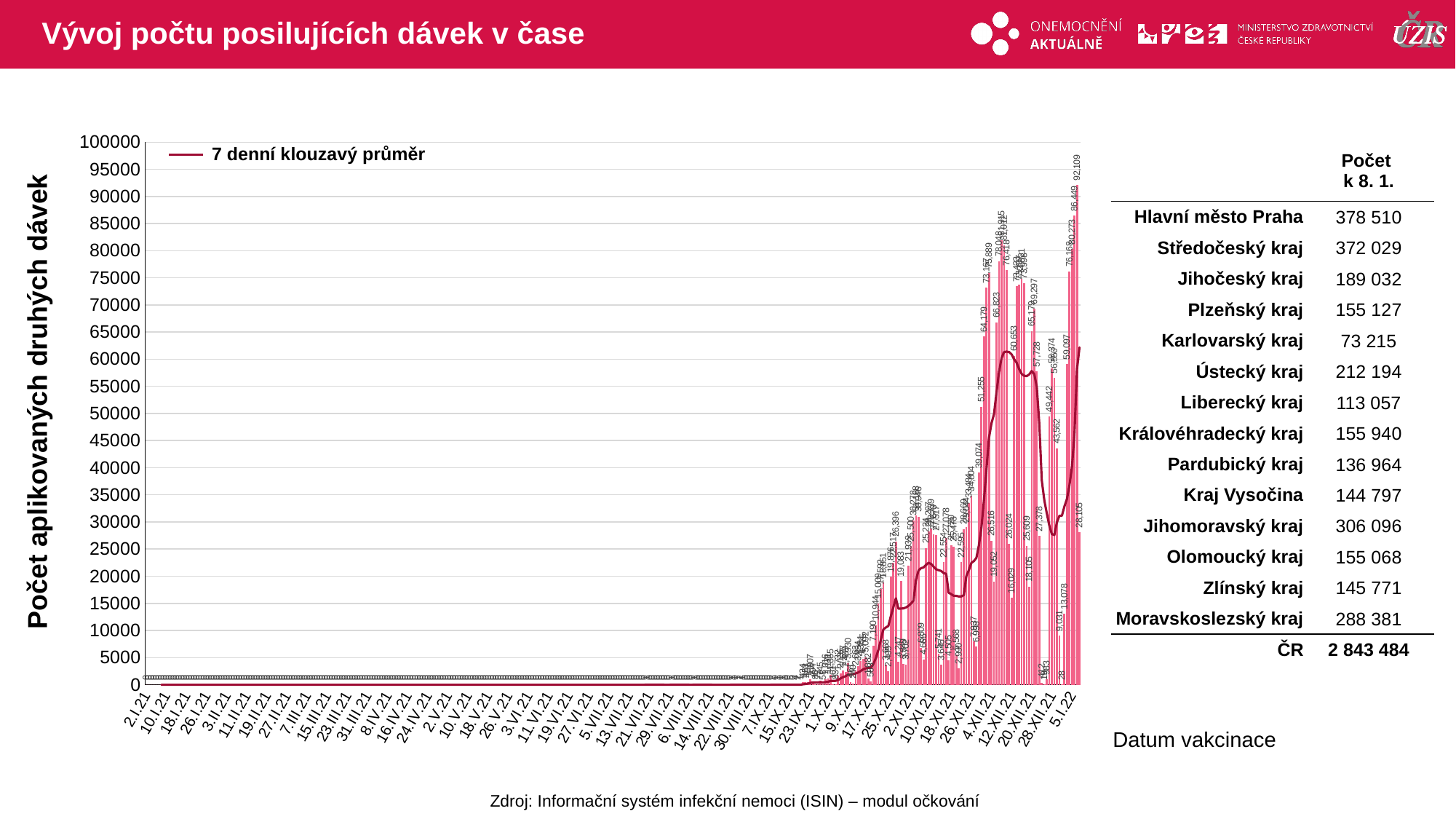

# Vývoj počtu posilujících dávek v čase

### Chart

| Category | dokončené očkování |
|---|---|
| 2.I.21 | 0.0 |
| 3.I.21 | 0.0 |
| 4.I.21 | 0.0 |
| 5.I.21 | 0.0 |
| 6.I.21 | 0.0 |
| 7.I.21 | 0.0 |
| 8.I.21 | 0.0 |
| 9.I.21 | 0.0 |
| 10.I.21 | 0.0 |
| 11.I.21 | 0.0 |
| 12.I.21 | 0.0 |
| 13.I.21 | 0.0 |
| 14.I.21 | 0.0 |
| 15.I.21 | 0.0 |
| 16.I.21 | 0.0 |
| 17.I.21 | 0.0 |
| 18.I.21 | 0.0 |
| 19.I.21 | 0.0 |
| 20.I.21 | 0.0 |
| 21.I.21 | 0.0 |
| 22.I.21 | 0.0 |
| 23.I.21 | 0.0 |
| 24.I.21 | 0.0 |
| 25.I.21 | 0.0 |
| 26.I.21 | 0.0 |
| 27.I.21 | 0.0 |
| 28.I.21 | 0.0 |
| 29.I.21 | 0.0 |
| 30.I.21 | 0.0 |
| 31.I.21 | 0.0 |
| 1.II.21 | 0.0 |
| 2.II.21 | 0.0 |
| 3.II.21 | 0.0 |
| 4.II.21 | 0.0 |
| 5.II.21 | 0.0 |
| 6.II.21 | 0.0 |
| 7.II.21 | 0.0 |
| 8.II.21 | 0.0 |
| 9.II.21 | 0.0 |
| 10.II.21 | 0.0 |
| 11.II.21 | 0.0 |
| 12.II.21 | 0.0 |
| 13.II.21 | 0.0 |
| 14.II.21 | 0.0 |
| 15.II.21 | 0.0 |
| 16.II.21 | 0.0 |
| 17.II.21 | 0.0 |
| 18.II.21 | 0.0 |
| 19.II.21 | 0.0 |
| 20.II.21 | 0.0 |
| 21.II.21 | 0.0 |
| 22.II.21 | 0.0 |
| 23.II.21 | 0.0 |
| 24.II.21 | 0.0 |
| 25.II.21 | 0.0 |
| 26.II.21 | 0.0 |
| 27.II.21 | 0.0 |
| 28.II.21 | 0.0 |
| 1.III.21 | 0.0 |
| 2.III.21 | 0.0 |
| 3.III.21 | 0.0 |
| 4.III.21 | 0.0 |
| 5.III.21 | 0.0 |
| 6.III.21 | 0.0 |
| 7.III.21 | 0.0 |
| 8.III.21 | 0.0 |
| 9.III.21 | 0.0 |
| 10.III.21 | 0.0 |
| 11.III.21 | 0.0 |
| 12.III.21 | 0.0 |
| 13.III.21 | 0.0 |
| 14.III.21 | 0.0 |
| 15.III.21 | 0.0 |
| 16.III.21 | 0.0 |
| 17.III.21 | 0.0 |
| 18.III.21 | 0.0 |
| 19.III.21 | 0.0 |
| 20.III.21 | 0.0 |
| 21.III.21 | 0.0 |
| 22.III.21 | 0.0 |
| 23.III.21 | 0.0 |
| 24.III.21 | 0.0 |
| 25.III.21 | 0.0 |
| 26.III.21 | 0.0 |
| 27.III.21 | 0.0 |
| 28.III.21 | 0.0 |
| 29.III.21 | 0.0 |
| 30.III.21 | 0.0 |
| 31.III.21 | 0.0 |
| 1.IV.21 | 0.0 |
| 2.IV.21 | 0.0 |
| 3.IV.21 | 0.0 |
| 4.IV.21 | 0.0 |
| 5.IV.21 | 0.0 |
| 6.IV.21 | 0.0 |
| 7.IV.21 | 0.0 |
| 8.IV.21 | 0.0 |
| 9.IV.21 | 0.0 |
| 10.IV.21 | 0.0 |
| 11.IV.21 | 0.0 |
| 12.IV.21 | 0.0 |
| 13.IV.21 | 0.0 |
| 14.IV.21 | 0.0 |
| 15.IV.21 | 0.0 |
| 16.IV.21 | 0.0 |
| 17.IV.21 | 0.0 |
| 18.IV.21 | 0.0 |
| 19.IV.21 | 0.0 |
| 20.IV.21 | 0.0 |
| 21.IV.21 | 0.0 |
| 22.IV.21 | 0.0 |
| 23.IV.21 | 0.0 |
| 24.IV.21 | 0.0 |
| 25.IV.21 | 0.0 |
| 26.IV.21 | 0.0 |
| 27.IV.21 | 0.0 |
| 28.IV.21 | 0.0 |
| 29.IV.21 | 0.0 |
| 30.IV.21 | 0.0 |
| 1.V.21 | 0.0 |
| 2.V.21 | 0.0 |
| 3.V.21 | 0.0 |
| 4.V.21 | 0.0 |
| 5.V.21 | 0.0 |
| 6.V.21 | 0.0 |
| 7.V.21 | 0.0 |
| 8.V.21 | 0.0 |
| 9.V.21 | 0.0 |
| 10.V.21 | 0.0 |
| 11.V.21 | 0.0 |
| 12.V.21 | 0.0 |
| 13.V.21 | 0.0 |
| 14.V.21 | 0.0 |
| 15.V.21 | 0.0 |
| 16.V.21 | 0.0 |
| 17.V.21 | 0.0 |
| 18.V.21 | 0.0 |
| 19.V.21 | 0.0 |
| 20.V.21 | 0.0 |
| 21.V.21 | 0.0 |
| 22.V.21 | 0.0 |
| 23.V.21 | 0.0 |
| 24.V.21 | 0.0 |
| 25.V.21 | 0.0 |
| 26.V.21 | 0.0 |
| 27.V.21 | 0.0 |
| 28.V.21 | 0.0 |
| 29.V.21 | 0.0 |
| 30.V.21 | 0.0 |
| 31.V.21 | 0.0 |
| 1.VI.21 | 0.0 |
| 2.VI.21 | 0.0 |
| 3.VI.21 | 0.0 |
| 4.VI.21 | 0.0 |
| 5.VI.21 | 0.0 |
| 6.VI.21 | 0.0 |
| 7.VI.21 | 0.0 |
| 8.VI.21 | 0.0 |
| 9.VI.21 | 0.0 |
| 10.VI.21 | 0.0 |
| 11.VI.21 | 0.0 |
| 12.VI.21 | 0.0 |
| 13.VI.21 | 0.0 |
| 14.VI.21 | 0.0 |
| 15.VI.21 | 0.0 |
| 16.VI.21 | 0.0 |
| 17.VI.21 | 0.0 |
| 18.VI.21 | 0.0 |
| 19.VI.21 | 0.0 |
| 20.VI.21 | 0.0 |
| 21.VI.21 | 0.0 |
| 22.VI.21 | 0.0 |
| 23.VI.21 | 0.0 |
| 24.VI.21 | 0.0 |
| 25.VI.21 | 0.0 |
| 26.VI.21 | 0.0 |
| 27.VI.21 | 0.0 |
| 28.VI.21 | 0.0 |
| 29.VI.21 | 0.0 |
| 30.VI.21 | 0.0 |
| 1.VII.21 | 0.0 |
| 2.VII.21 | 0.0 |
| 3.VII.21 | 0.0 |
| 4.VII.21 | 0.0 |
| 5.VII.21 | 0.0 |
| 6.VII.21 | 0.0 |
| 7.VII.21 | 0.0 |
| 8.VII.21 | 0.0 |
| 9.VII.21 | 0.0 |
| 10.VII.21 | 0.0 |
| 11.VII.21 | 0.0 |
| 12.VII.21 | 0.0 |
| 13.VII.21 | 0.0 |
| 14.VII.21 | 0.0 |
| 15.VII.21 | 0.0 |
| 16.VII.21 | 0.0 |
| 17.VII.21 | 0.0 |
| 18.VII.21 | 0.0 |
| 19.VII.21 | 0.0 |
| 20.VII.21 | 1.0 |
| 21.VII.21 | 0.0 |
| 22.VII.21 | 0.0 |
| 23.VII.21 | 0.0 |
| 24.VII.21 | 0.0 |
| 25.VII.21 | 0.0 |
| 26.VII.21 | 0.0 |
| 27.VII.21 | 0.0 |
| 28.VII.21 | 0.0 |
| 29.VII.21 | 0.0 |
| 30.VII.21 | 1.0 |
| 31.VII.21 | 0.0 |
| 1.VIII.21 | 0.0 |
| 2.VIII.21 | 0.0 |
| 3.VIII.21 | 0.0 |
| 4.VIII.21 | 0.0 |
| 5.VIII.21 | 0.0 |
| 6.VIII.21 | 0.0 |
| 7.VIII.21 | 0.0 |
| 8.VIII.21 | 1.0 |
| 9.VIII.21 | 0.0 |
| 10.VIII.21 | 0.0 |
| 11.VIII.21 | 0.0 |
| 12.VIII.21 | 0.0 |
| 13.VIII.21 | 0.0 |
| 14.VIII.21 | 0.0 |
| 15.VIII.21 | 0.0 |
| 16.VIII.21 | 0.0 |
| 17.VIII.21 | 0.0 |
| 18.VIII.21 | 0.0 |
| 19.VIII.21 | 0.0 |
| 20.VIII.21 | 0.0 |
| 21.VIII.21 | 0.0 |
| 22.VIII.21 | 0.0 |
| 23.VIII.21 | 1.0 |
| 24.VIII.21 | 0.0 |
| 25.VIII.21 | 1.0 |
| 26.VIII.21 | 2.0 |
| 27.VIII.21 | 1.0 |
| 28.VIII.21 | 0.0 |
| 29.VIII.21 | 0.0 |
| 30.VIII.21 | 0.0 |
| 31.VIII.21 | 0.0 |
| 1.IX.21 | 0.0 |
| 2.IX.21 | 0.0 |
| 3.IX.21 | 0.0 |
| 4.IX.21 | 0.0 |
| 5.IX.21 | 0.0 |
| 6.IX.21 | 0.0 |
| 7.IX.21 | 0.0 |
| 8.IX.21 | 2.0 |
| 9.IX.21 | 0.0 |
| 10.IX.21 | 1.0 |
| 11.IX.21 | 0.0 |
| 12.IX.21 | 1.0 |
| 13.IX.21 | 0.0 |
| 14.IX.21 | 0.0 |
| 15.IX.21 | 6.0 |
| 16.IX.21 | 0.0 |
| 17.IX.21 | 4.0 |
| 18.IX.21 | 2.0 |
| 19.IX.21 | 1.0 |
| 20.IX.21 | 434.0 |
| 21.IX.21 | 453.0 |
| 22.IX.21 | 451.0 |
| 23.IX.21 | 1007.0 |
| 24.IX.21 | 494.0 |
| 25.IX.21 | 80.0 |
| 26.IX.21 | 73.0 |
| 27.IX.21 | 745.0 |
| 28.IX.21 | 58.0 |
| 29.IX.21 | 1016.0 |
| 30.IX.21 | 1171.0 |
| 1.X.21 | 1865.0 |
| 2.X.21 | 101.0 |
| 3.X.21 | 83.0 |
| 4.X.21 | 1732.0 |
| 5.X.21 | 2135.0 |
| 6.X.21 | 2627.0 |
| 7.X.21 | 2409.0 |
| 8.X.21 | 3930.0 |
| 9.X.21 | 461.0 |
| 10.X.21 | 240.0 |
| 11.X.21 | 2663.0 |
| 12.X.21 | 3454.0 |
| 13.X.21 | 4381.0 |
| 14.X.21 | 4775.0 |
| 15.X.21 | 5092.0 |
| 16.X.21 | 1082.0 |
| 17.X.21 | 563.0 |
| 18.X.21 | 7190.0 |
| 19.X.21 | 10944.0 |
| 20.X.21 | 15009.0 |
| 21.X.21 | 17592.0 |
| 22.X.21 | 18851.0 |
| 23.X.21 | 3668.0 |
| 24.X.21 | 2499.0 |
| 25.X.21 | 19876.0 |
| 26.X.21 | 22517.0 |
| 27.X.21 | 26396.0 |
| 28.X.21 | 4247.0 |
| 29.X.21 | 19083.0 |
| 30.X.21 | 3849.0 |
| 31.X.21 | 3702.0 |
| 1.XI.21 | 21939.0 |
| 2.XI.21 | 25500.0 |
| 3.XI.21 | 30278.0 |
| 4.XI.21 | 31168.0 |
| 5.XI.21 | 30946.0 |
| 6.XI.21 | 6809.0 |
| 7.XI.21 | 4665.0 |
| 8.XI.21 | 25224.0 |
| 9.XI.21 | 28207.0 |
| 10.XI.21 | 28739.0 |
| 11.XI.21 | 27670.0 |
| 12.XI.21 | 27517.0 |
| 13.XI.21 | 5741.0 |
| 14.XI.21 | 3645.0 |
| 15.XI.21 | 22554.0 |
| 16.XI.21 | 27078.0 |
| 17.XI.21 | 4505.0 |
| 18.XI.21 | 25720.0 |
| 19.XI.21 | 25478.0 |
| 20.XI.21 | 5568.0 |
| 21.XI.21 | 2990.0 |
| 22.XI.21 | 22595.0 |
| 23.XI.21 | 28669.0 |
| 24.XI.21 | 29044.0 |
| 25.XI.21 | 33484.0 |
| 26.XI.21 | 34804.0 |
| 27.XI.21 | 7937.0 |
| 28.XI.21 | 6998.0 |
| 29.XI.21 | 39074.0 |
| 30.XI.21 | 51255.0 |
| 1.XII.21 | 64179.0 |
| 2.XII.21 | 73167.0 |
| 3.XII.21 | 75889.0 |
| 4.XII.21 | 26516.0 |
| 5.XII.21 | 19052.0 |
| 6.XII.21 | 66823.0 |
| 7.XII.21 | 78048.0 |
| 8.XII.21 | 81915.0 |
| 9.XII.21 | 81012.0 |
| 10.XII.21 | 76418.0 |
| 11.XII.21 | 26024.0 |
| 12.XII.21 | 16029.0 |
| 13.XII.21 | 60653.0 |
| 14.XII.21 | 73433.0 |
| 15.XII.21 | 73707.0 |
| 16.XII.21 | 74821.0 |
| 17.XII.21 | 73998.0 |
| 18.XII.21 | 25609.0 |
| 19.XII.21 | 18105.0 |
| 20.XII.21 | 65179.0 |
| 21.XII.21 | 69297.0 |
| 22.XII.21 | 57728.0 |
| 23.XII.21 | 27378.0 |
| 24.XII.21 | 412.0 |
| 25.XII.21 | 19.0 |
| 26.XII.21 | 983.0 |
| 27.XII.21 | 49442.0 |
| 28.XII.21 | 58374.0 |
| 29.XII.21 | 56550.0 |
| 30.XII.21 | 43562.0 |
| 31.XII.21 | 9031.0 |
| 1.I.22 | 28.0 |
| 2.I.22 | 13078.0 |
| 3.I.22 | 59097.0 |
| 4.I.22 | 76168.0 |
| 5.I.22 | 80273.0 |
| 6.I.22 | 86449.0 |
| 7.I.22 | 92109.0 |
| 8.I.22 | 28105.0 |
|  | Počet k 8. 1. |
| --- | --- |
| Hlavní město Praha | 378 510 |
| Středočeský kraj | 372 029 |
| Jihočeský kraj | 189 032 |
| Plzeňský kraj | 155 127 |
| Karlovarský kraj | 73 215 |
| Ústecký kraj | 212 194 |
| Liberecký kraj | 113 057 |
| Královéhradecký kraj | 155 940 |
| Pardubický kraj | 136 964 |
| Kraj Vysočina | 144 797 |
| Jihomoravský kraj | 306 096 |
| Olomoucký kraj | 155 068 |
| Zlínský kraj | 145 771 |
| Moravskoslezský kraj | 288 381 |
| ČR | 2 843 484 |
7 denní klouzavý průměr
Počet aplikovaných druhých dávek
Datum vakcinace
Zdroj: Informační systém infekční nemoci (ISIN) – modul očkování